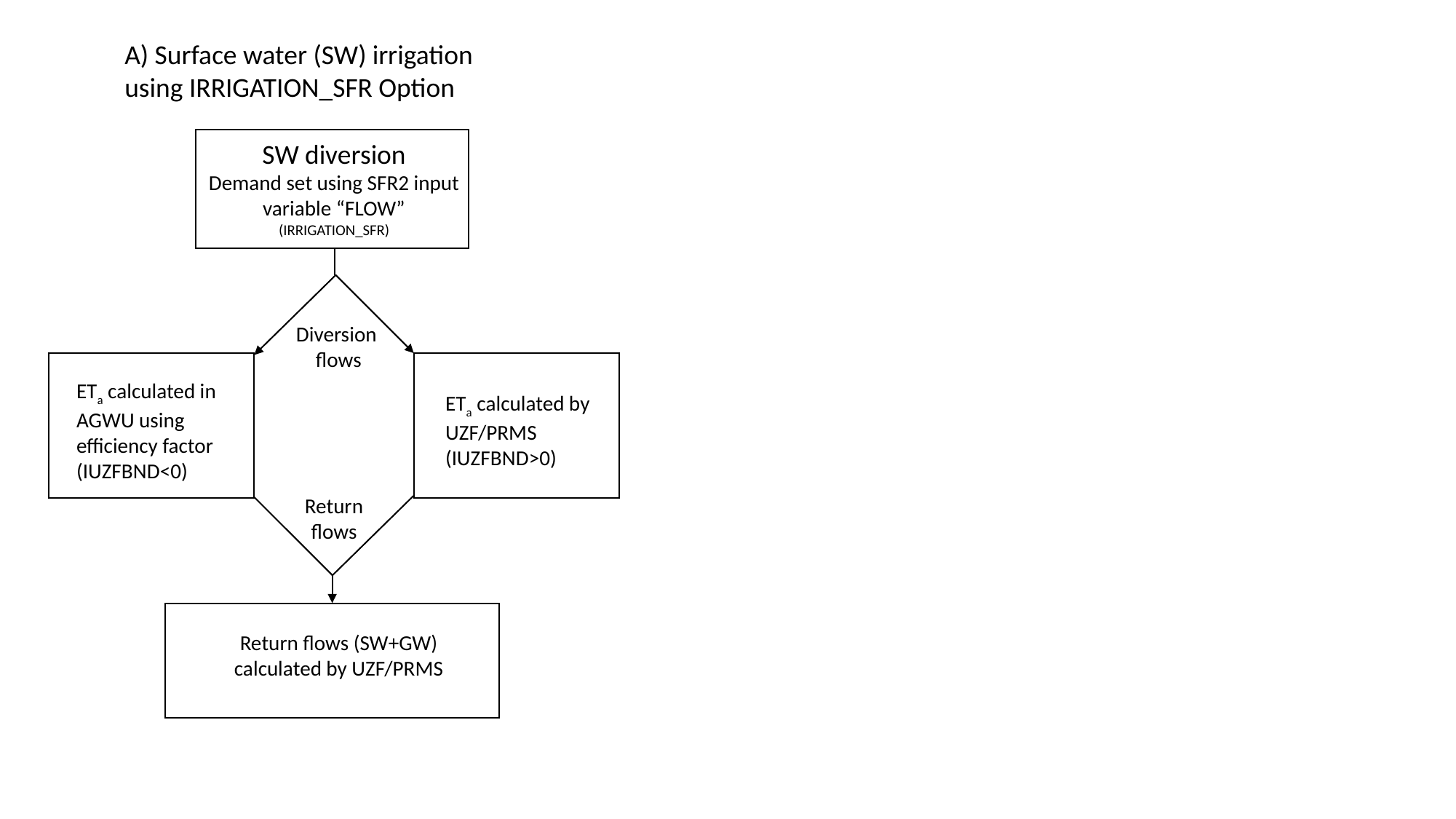

A) Surface water (SW) irrigation using IRRIGATION_SFR Option

SW diversion
Demand set using SFR2 input variable “FLOW”
(IRRIGATION_SFR)

Diversion
flows

ETa calculated in AGWU using efficiency factor
(IUZFBND<0)
ETa calculated by UZF/PRMS
(IUZFBND>0)
Return
flows

Return flows (SW+GW) calculated by UZF/PRMS